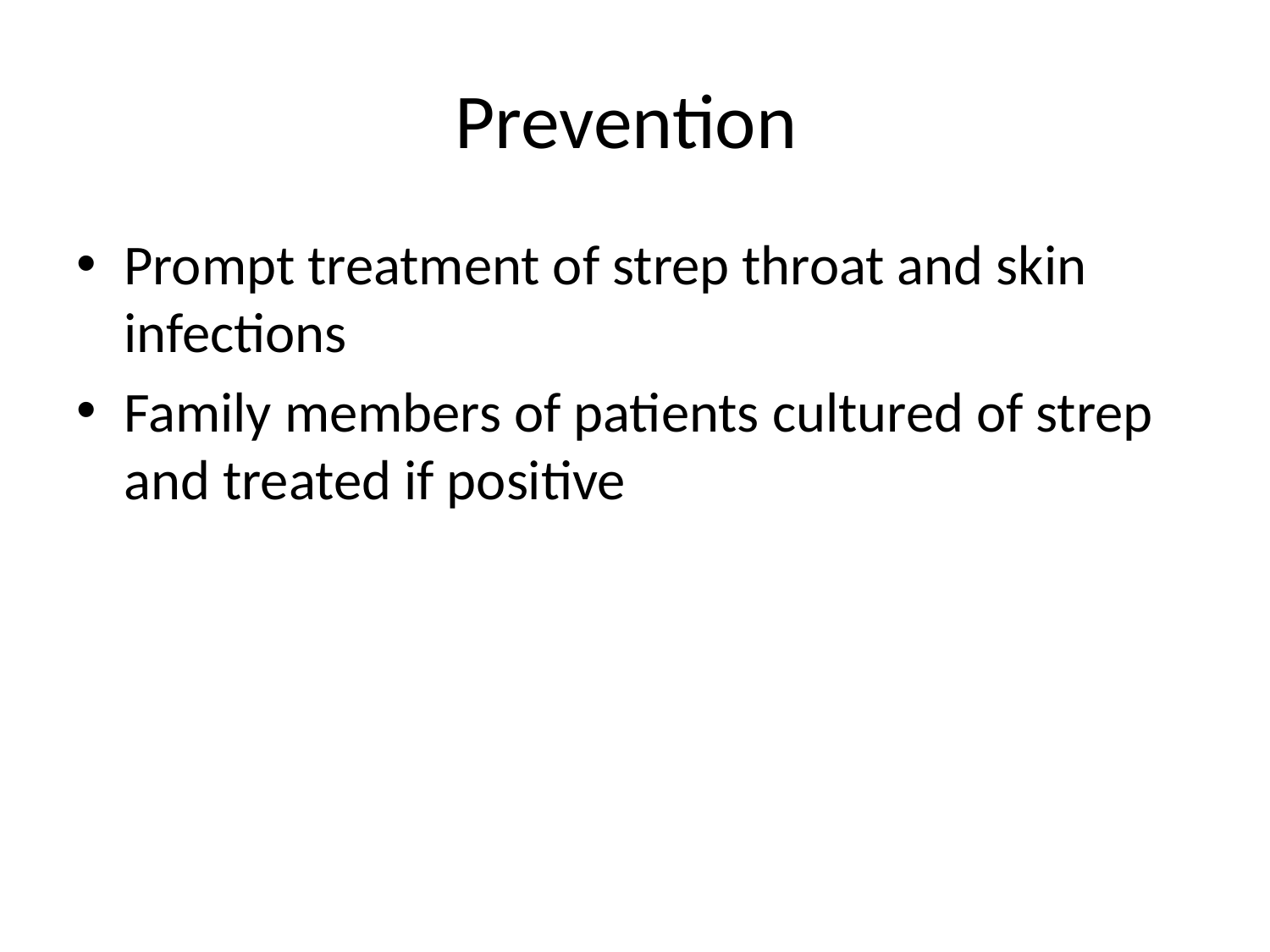

# Prevention
Prompt treatment of strep throat and skin infections
Family members of patients cultured of strep and treated if positive